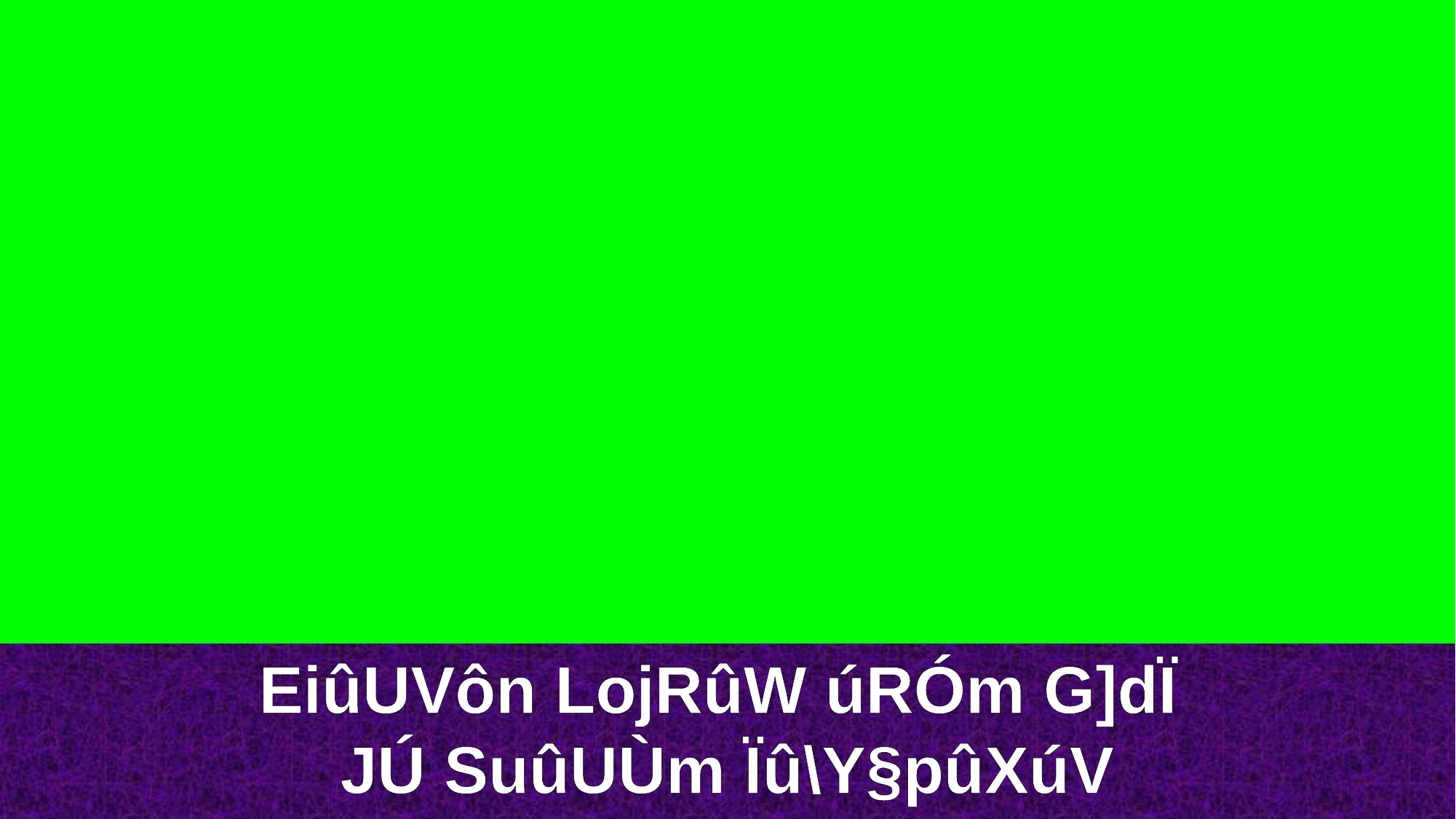

EiûUVôn LojRûW úRÓm G]dÏ
JÚ SuûUÙm Ïû\Y§pûXúV